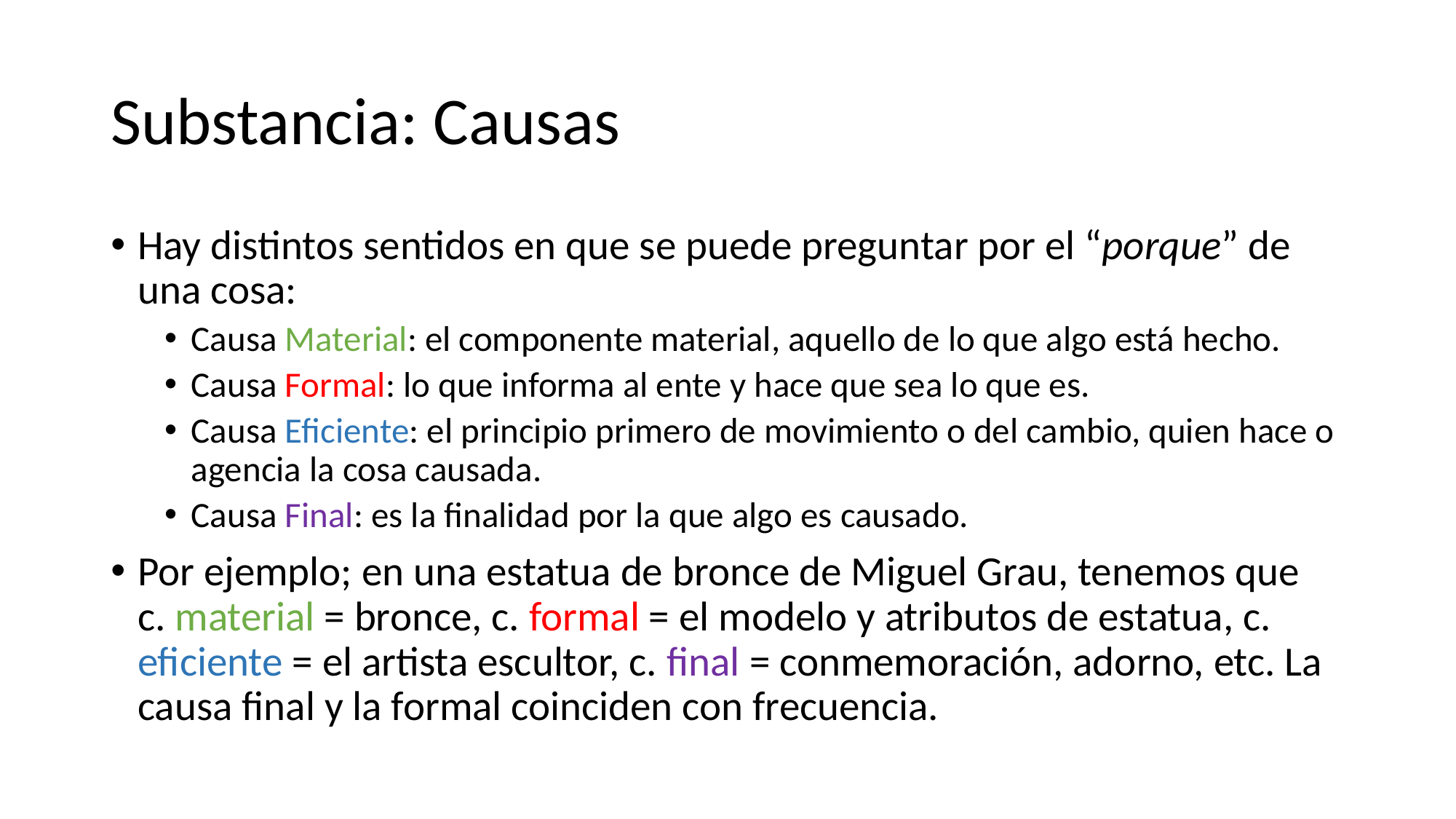

# Substancia: Causas
Hay distintos sentidos en que se puede preguntar por el “porque” de una cosa:
Causa Material: el componente material, aquello de lo que algo está hecho.
Causa Formal: lo que informa al ente y hace que sea lo que es.
Causa Eficiente: el principio primero de movimiento o del cambio, quien hace o agencia la cosa causada.
Causa Final: es la finalidad por la que algo es causado.
Por ejemplo; en una estatua de bronce de Miguel Grau, tenemos que  c. material = bronce, c. formal = el modelo y atributos de estatua, c. eficiente = el artista escultor, c. final = conmemoración, adorno, etc. La causa final y la formal coinciden con frecuencia.